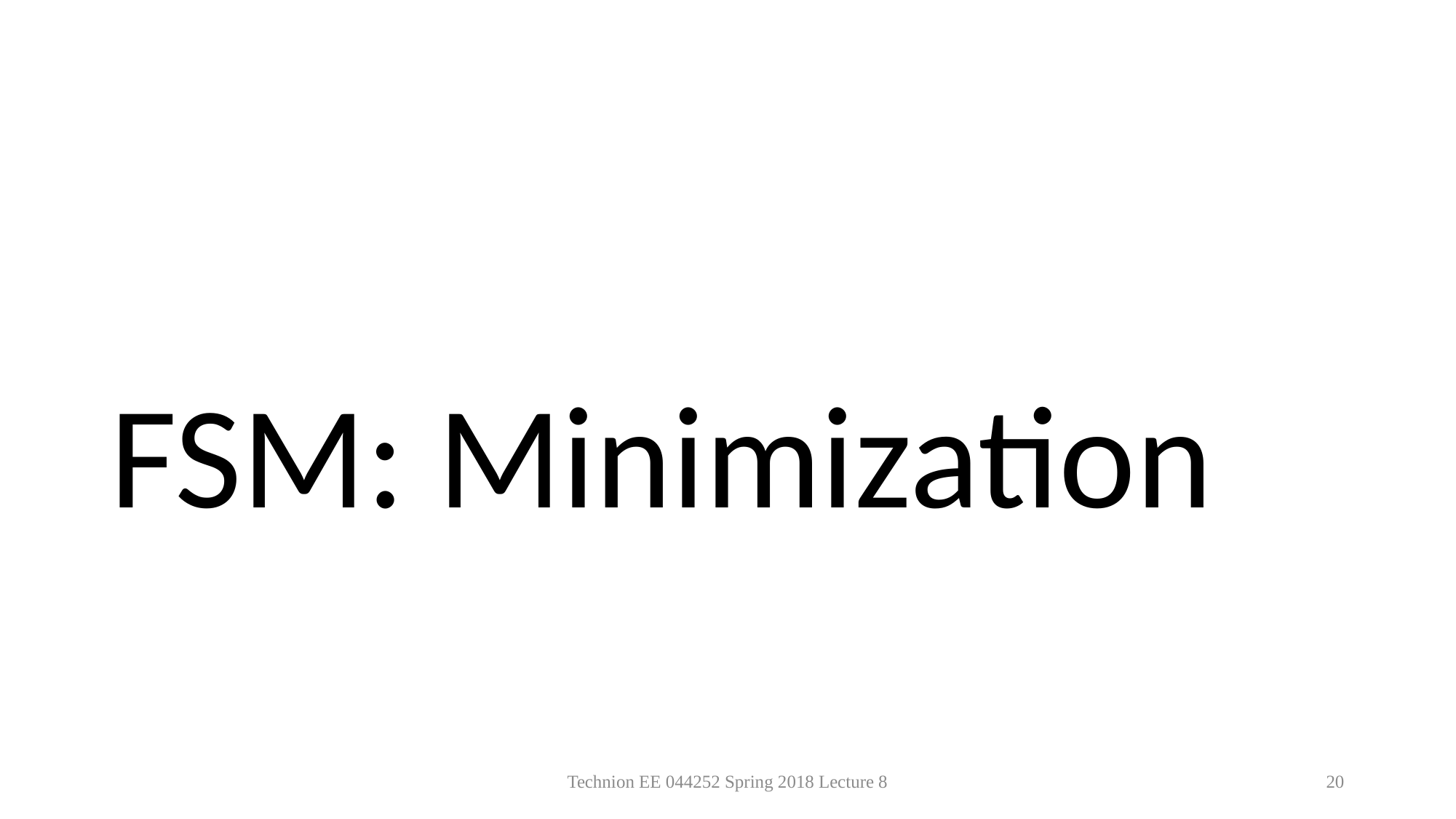

# FSM: Minimization

Technion EE 044252 Spring 2018 Lecture 8
20